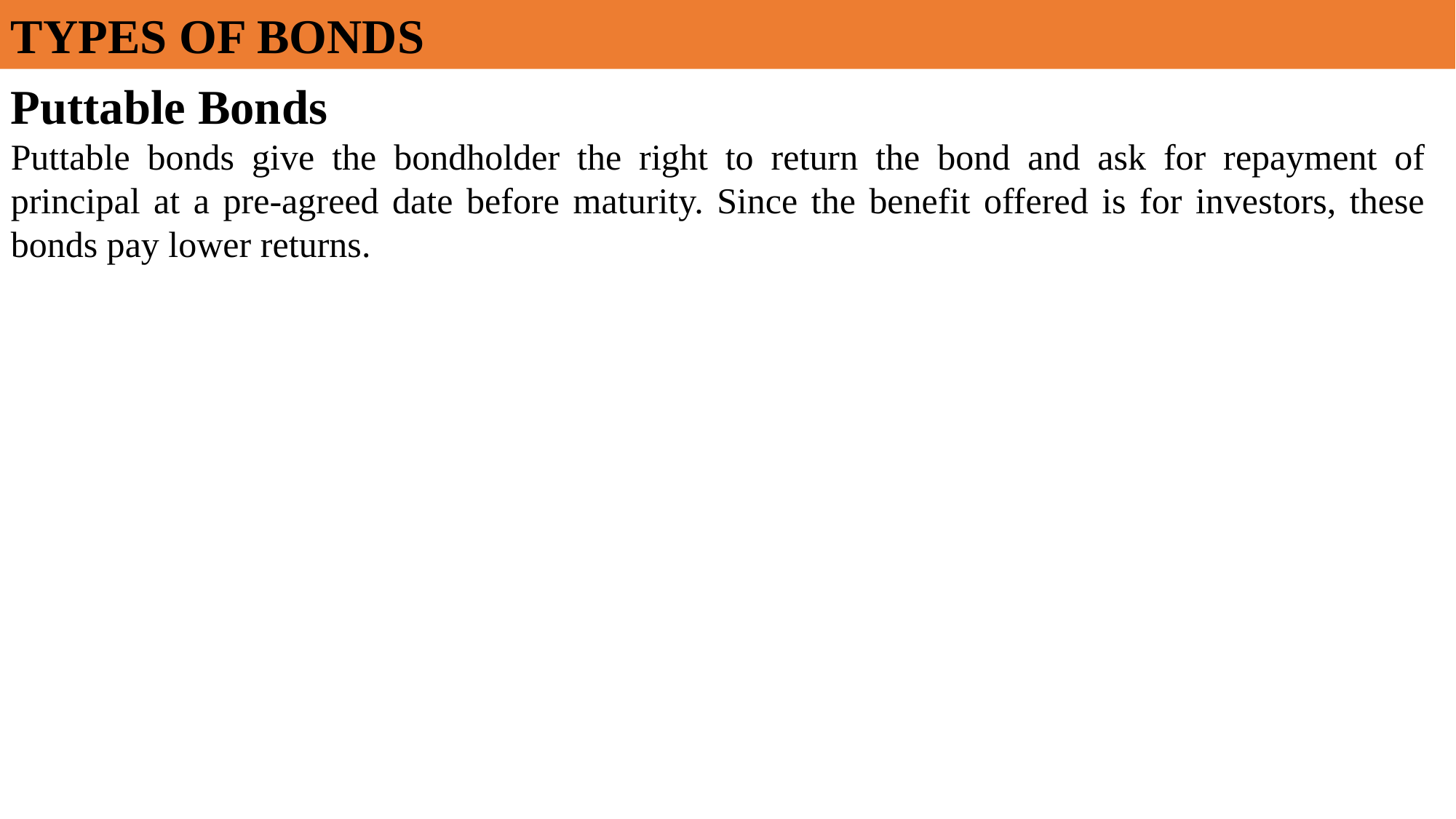

TYPES OF BONDS
Puttable Bonds
Puttable bonds give the bondholder the right to return the bond and ask for repayment of principal at a pre-agreed date before maturity. Since the benefit offered is for investors, these bonds pay lower returns.